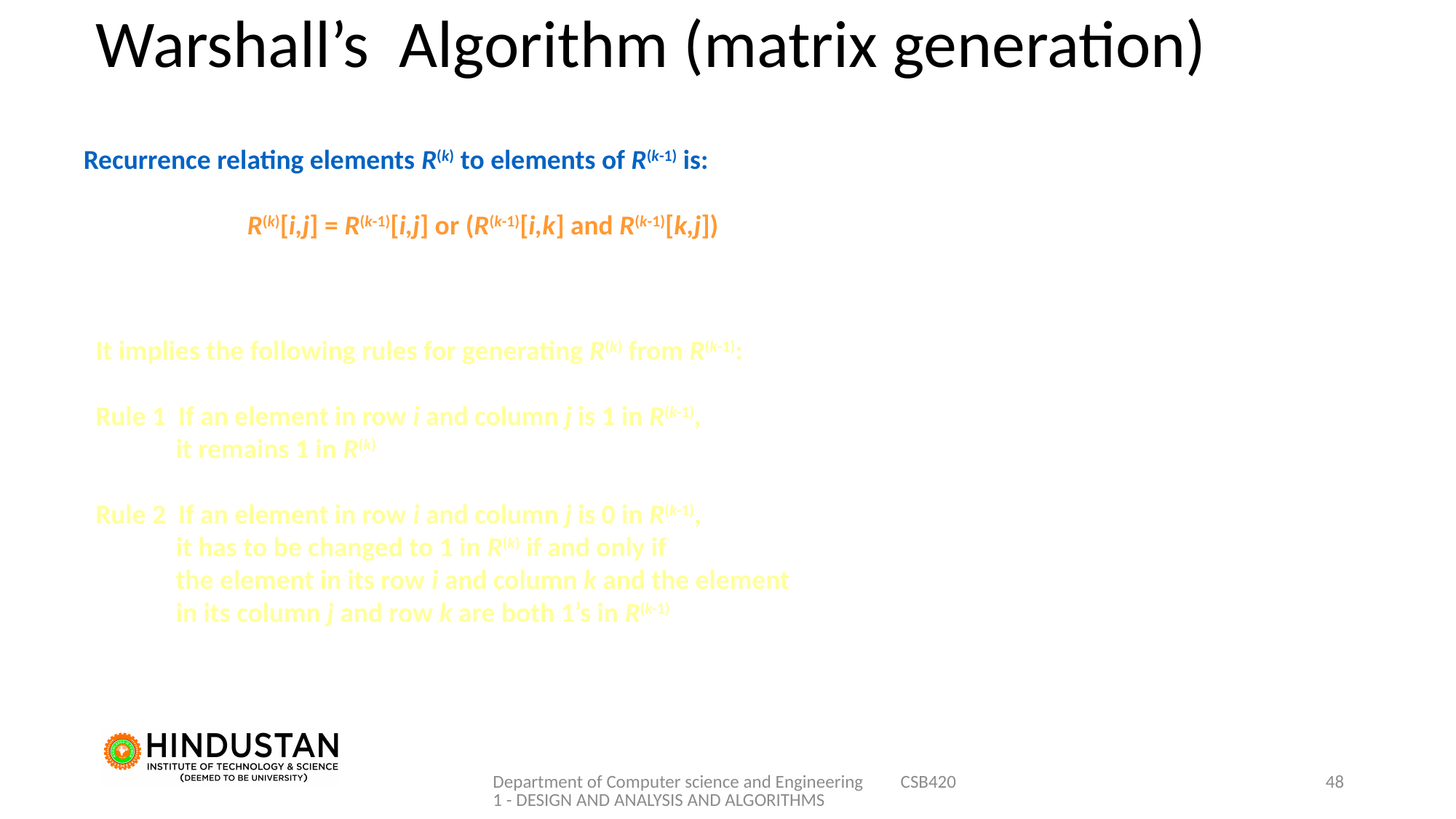

# Warshall’s  Algorithm (matrix generation)
Recurrence relating elements R(k) to elements of R(k-1) is:

R(k)[i,j] = R(k-1)[i,j] or (R(k-1)[i,k] and R(k-1)[k,j])
It implies the following rules for generating R(k) from R(k-1):
Rule 1  If an element in row i and column j is 1 in R(k-1),
             it remains 1 in R(k)

Rule 2  If an element in row i and column j is 0 in R(k-1),
             it has to be changed to 1 in R(k) if and only if
             the element in its row i and column k and the element
             in its column j and row k are both 1’s in R(k-1)
Department of Computer science and Engineering         CSB4201 - DESIGN AND ANALYSIS AND ALGORITHMS
48